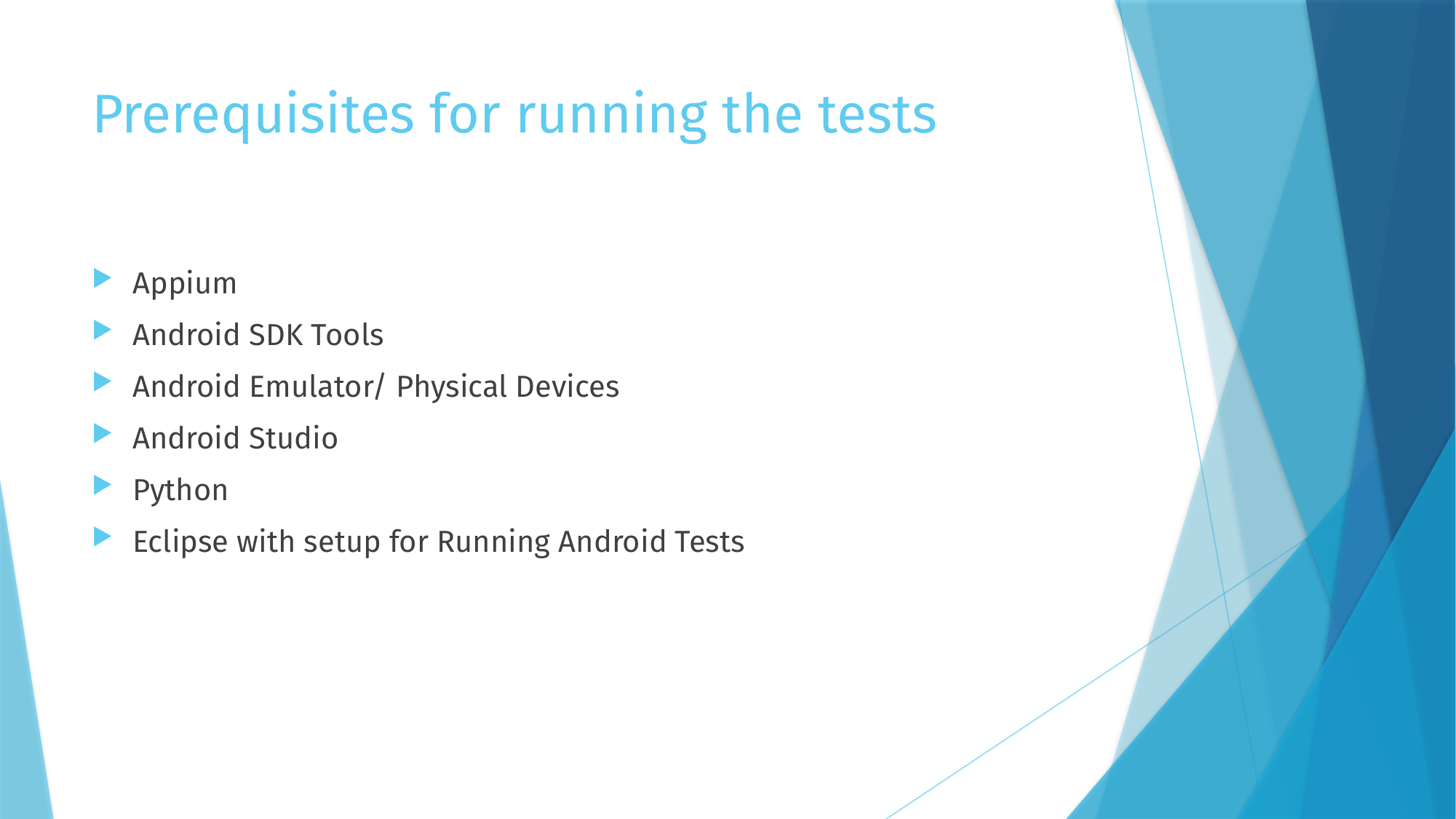

# Prerequisites for running the tests
Appium
Android SDK Tools
Android Emulator/ Physical Devices
Android Studio
Python
Eclipse with setup for Running Android Tests